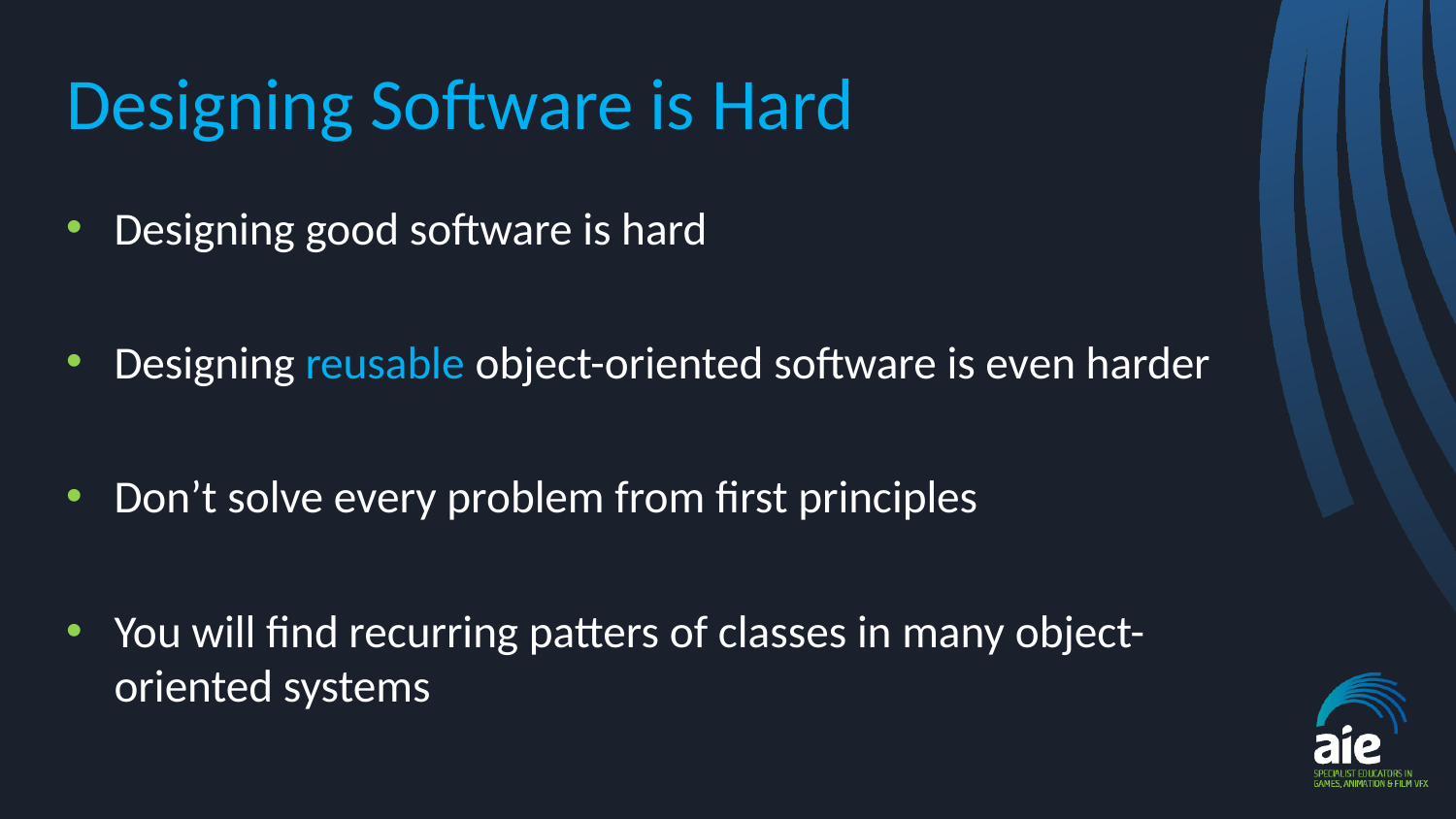

# Designing Software is Hard
Designing good software is hard

Designing reusable object-oriented software is even harder

Don’t solve every problem from first principles

You will find recurring patters of classes in many object-oriented systems